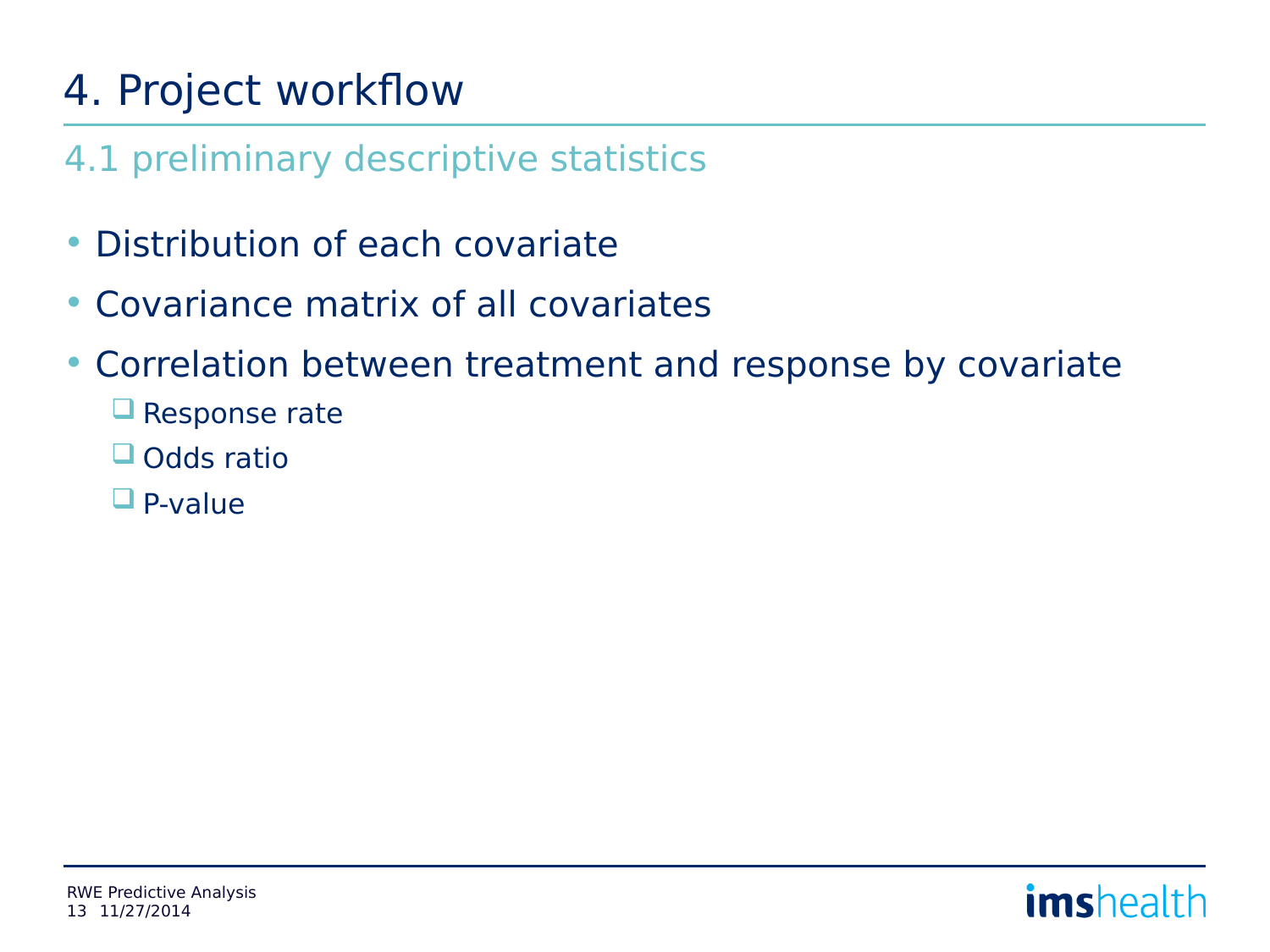

# 4. Project workflow
4.1 preliminary descriptive statistics
Distribution of each covariate
Covariance matrix of all covariates
Correlation between treatment and response by covariate
Response rate
Odds ratio
P-value
RWE Predictive Analysis
13
11/27/2014